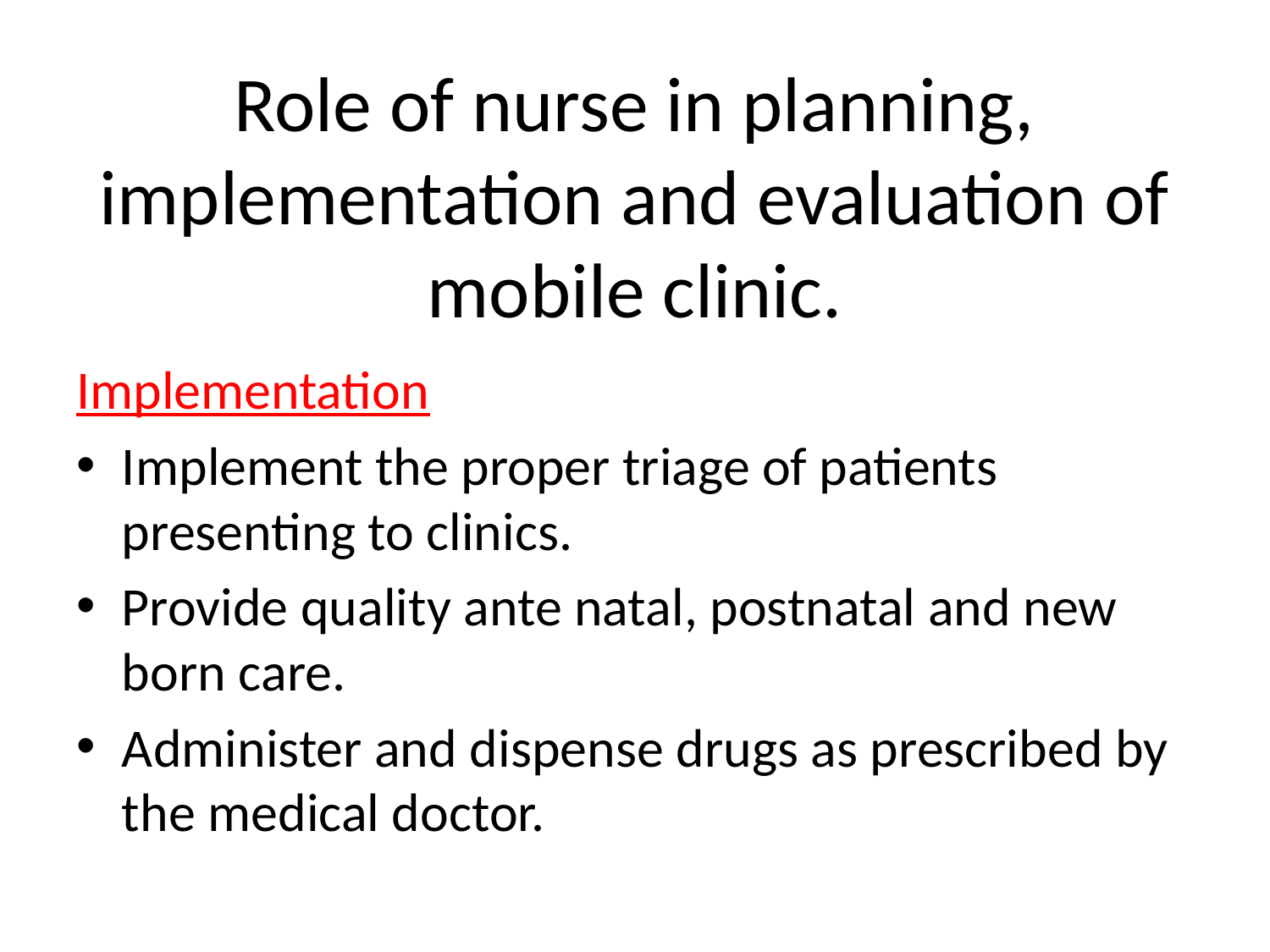

# Role of nurse in planning, implementation and evaluation of mobile clinic.
Implementation
Implement the proper triage of patients presenting to clinics.
Provide quality ante natal, postnatal and new born care.
Administer and dispense drugs as prescribed by the medical doctor.